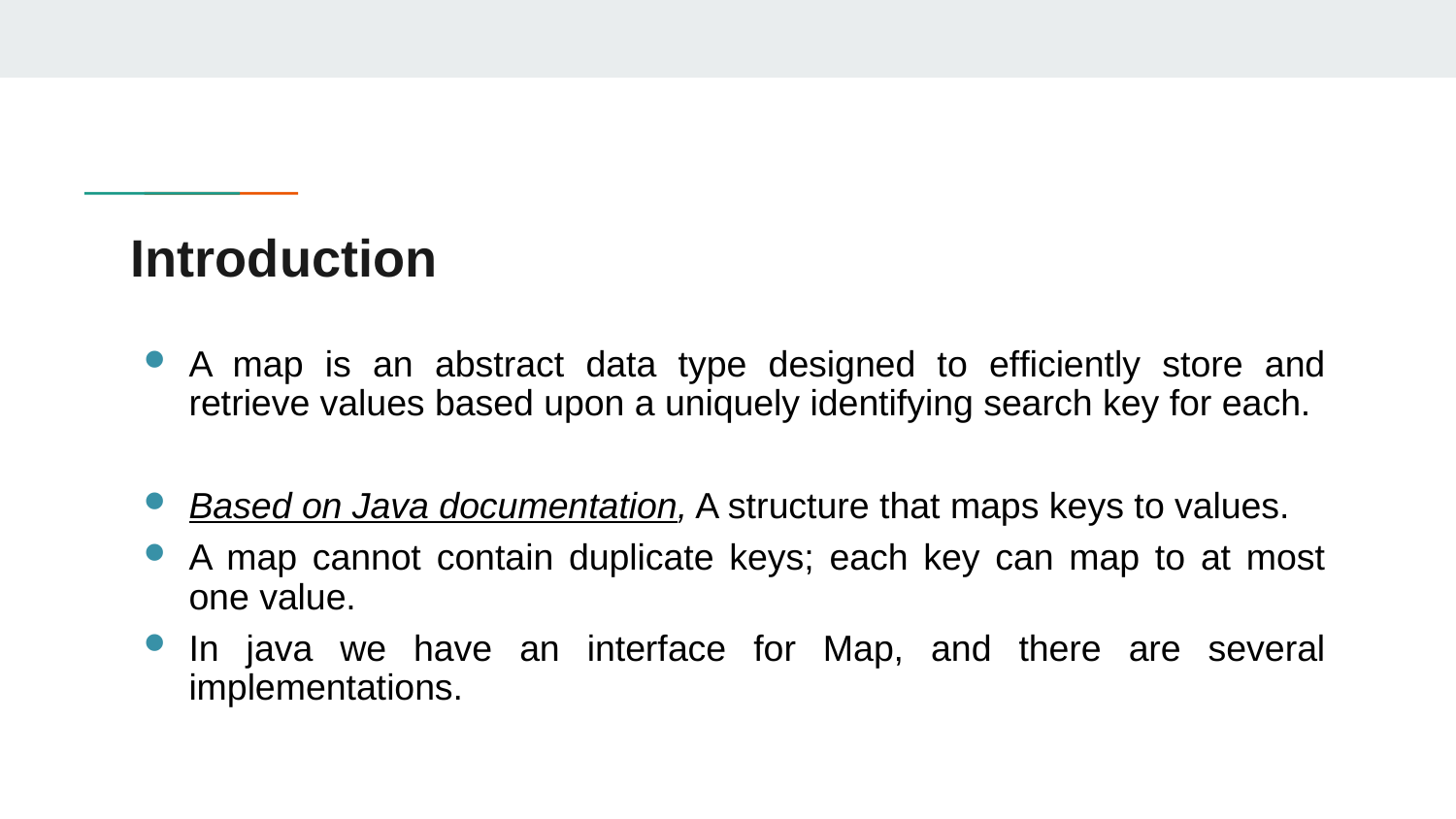

# Introduction
A map is an abstract data type designed to efﬁciently store and retrieve values based upon a uniquely identifying search key for each.

Based on Java documentation, A structure that maps keys to values.
A map cannot contain duplicate keys; each key can map to at most one value.
In java we have an interface for Map, and there are several implementations.